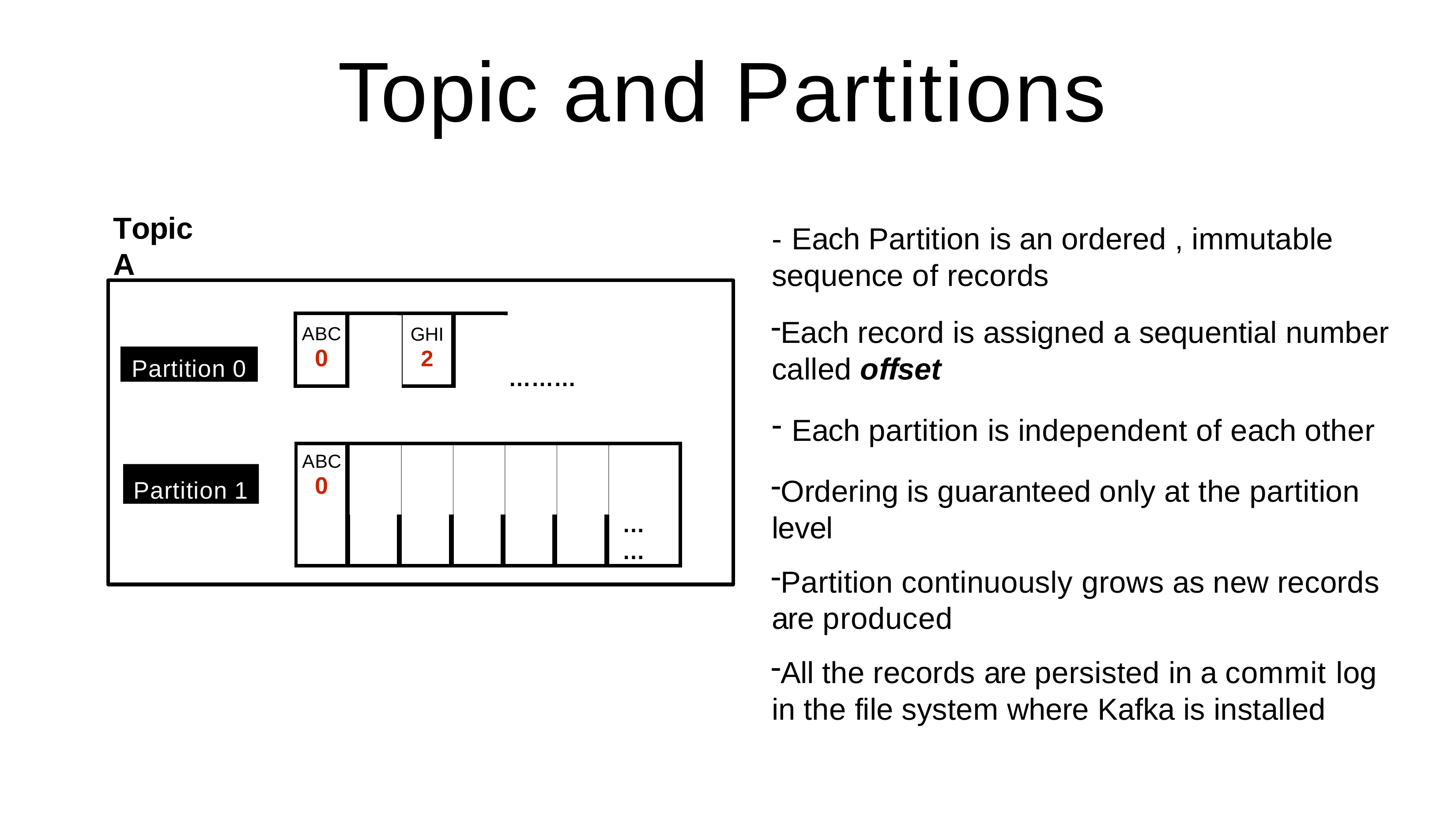

# Topic and Partitions
TopicA
- Each Partition is an ordered , immutable
sequence of records
Each record is assigned a sequential number  called oﬀset
Each partition is independent of each other
Ordering is guaranteed only at the partition  level
Partition continuously grows as new records  are produced
All the records are persisted in a commit log  in the file system where Kafka is installed

| ABC 0 | DEF 1 | GHI 2 | JKL 3 |
| --- | --- | --- | --- |

Partition 0
………
| ABC 0 | DEF 1 | GHI 2 | JKL 3 | BOB 4 | DAD 5 | KIM 6…… |
| --- | --- | --- | --- | --- | --- | --- |

Partition 1
…